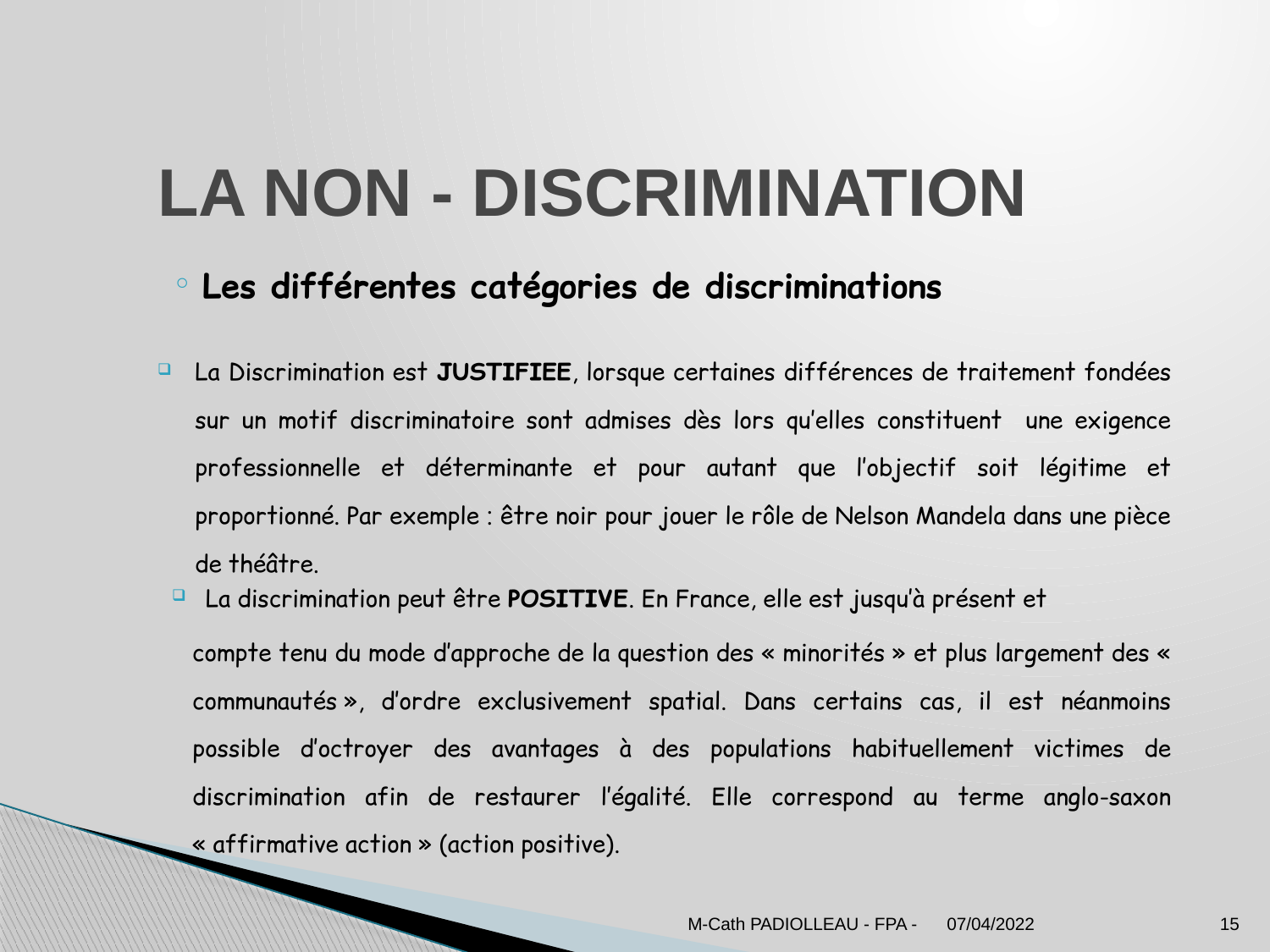

# LA NON - DISCRIMINATION
Les différentes catégories de discriminations

La Discrimination est JUSTIFIEE, lorsque certaines différences de traitement fondées sur un motif discriminatoire sont admises dès lors qu’elles constituent  une exigence professionnelle et déterminante et pour autant que l’objectif soit légitime et proportionné. Par exemple : être noir pour jouer le rôle de Nelson Mandela dans une pièce de théâtre.
La discrimination peut être POSITIVE. En France, elle est jusqu’à présent et
compte tenu du mode d’approche de la question des « minorités » et plus largement des « communautés », d’ordre exclusivement spatial. Dans certains cas, il est néanmoins possible d’octroyer des avantages à des populations habituellement victimes de discrimination afin de restaurer l’égalité. Elle correspond au terme anglo-saxon « affirmative action » (action positive).

M-Cath PADIOLLEAU - FPA -
07/04/2022
15